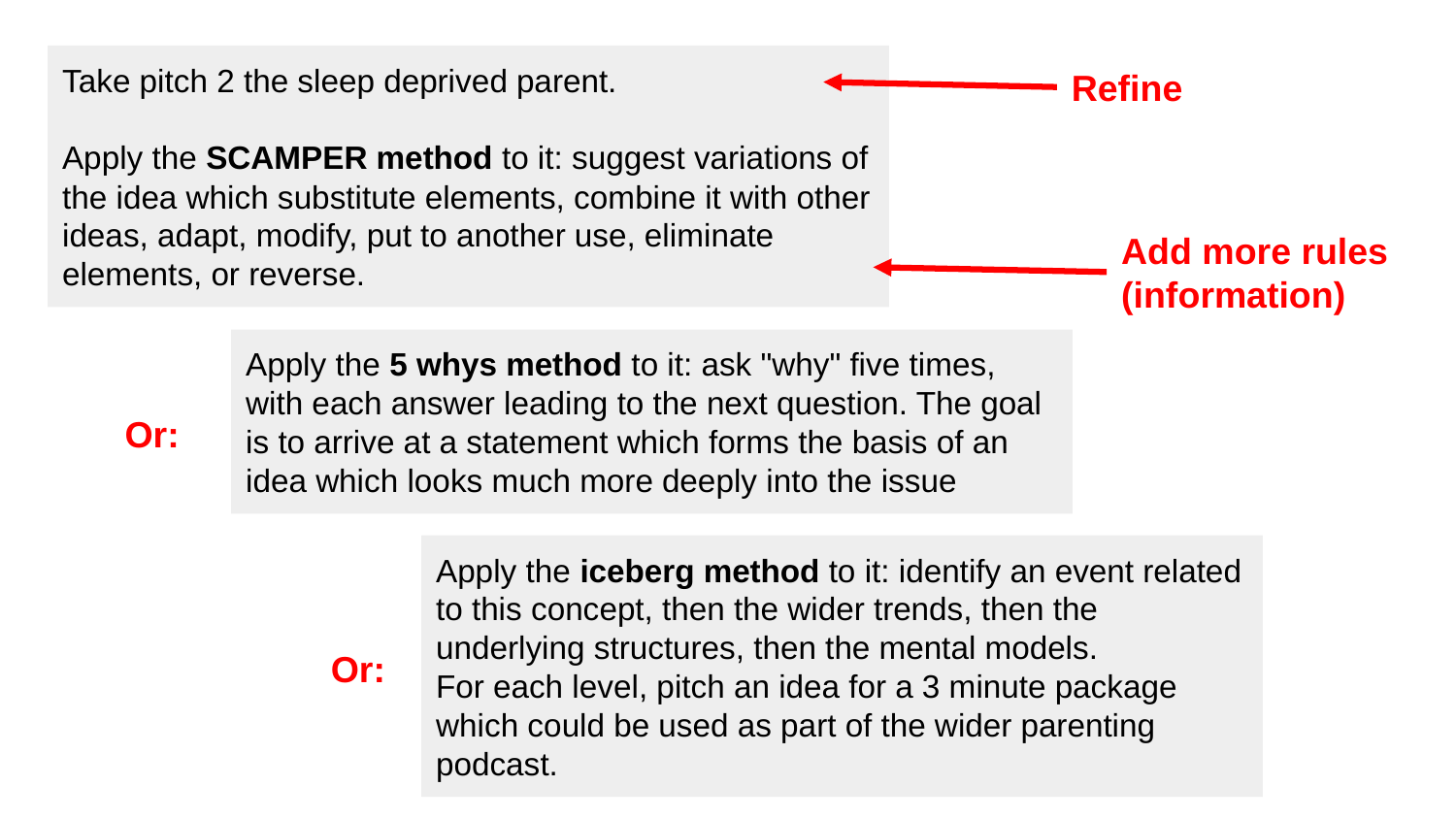

Take pitch 2 the sleep deprived parent.

Apply the SCAMPER method to it: suggest variations of the idea which substitute elements, combine it with other ideas, adapt, modify, put to another use, eliminate elements, or reverse.
Refine
Add more rules (information)
Apply the 5 whys method to it: ask "why" five times, with each answer leading to the next question. The goal is to arrive at a statement which forms the basis of an idea which looks much more deeply into the issue
Or:
Apply the iceberg method to it: identify an event related to this concept, then the wider trends, then the underlying structures, then the mental models.
For each level, pitch an idea for a 3 minute package which could be used as part of the wider parenting podcast.
Or: